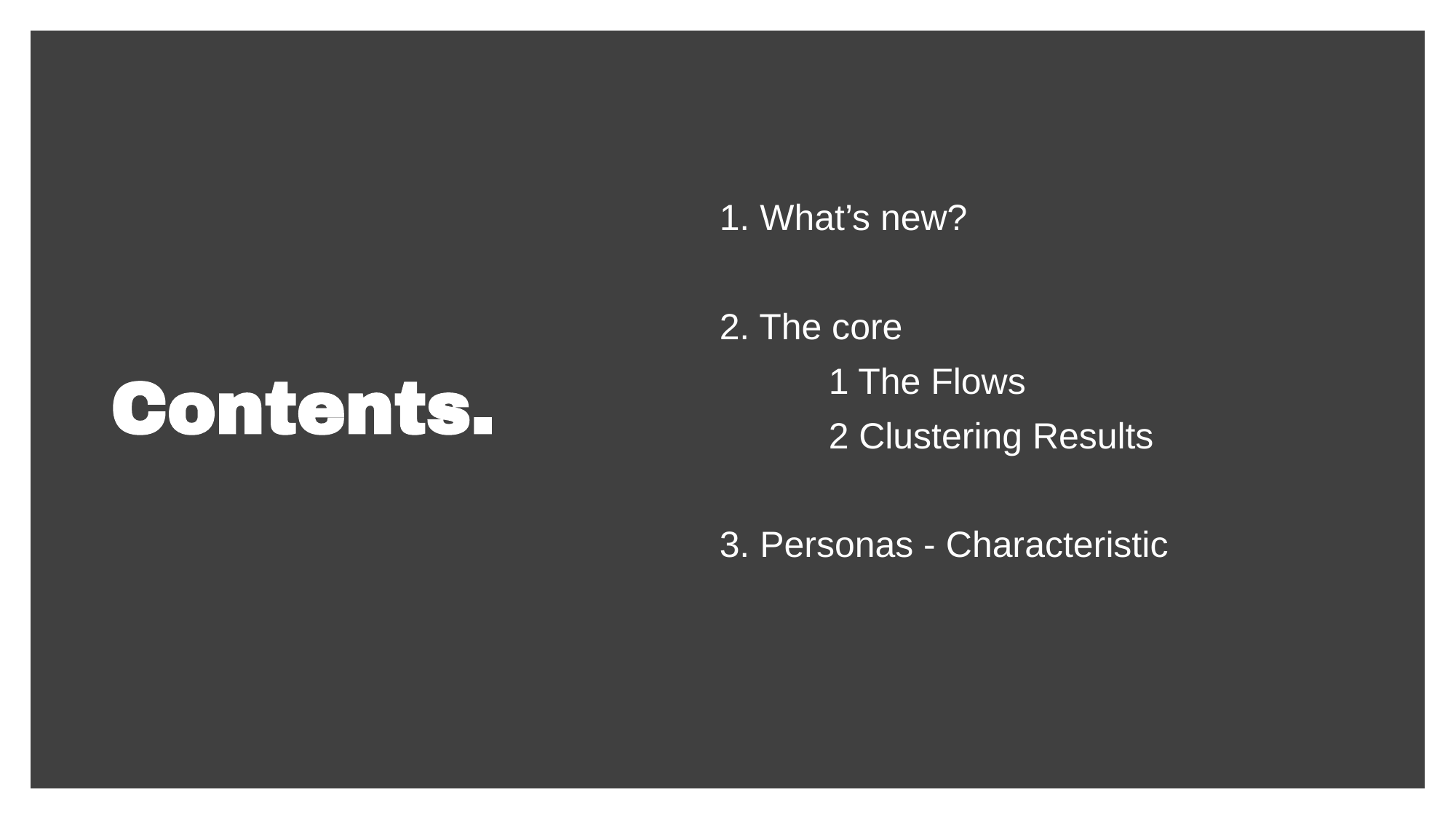

# Contents.
1. What’s new?

2. The core
	1 The Flows
	2 Clustering Results

3. Personas - Characteristic